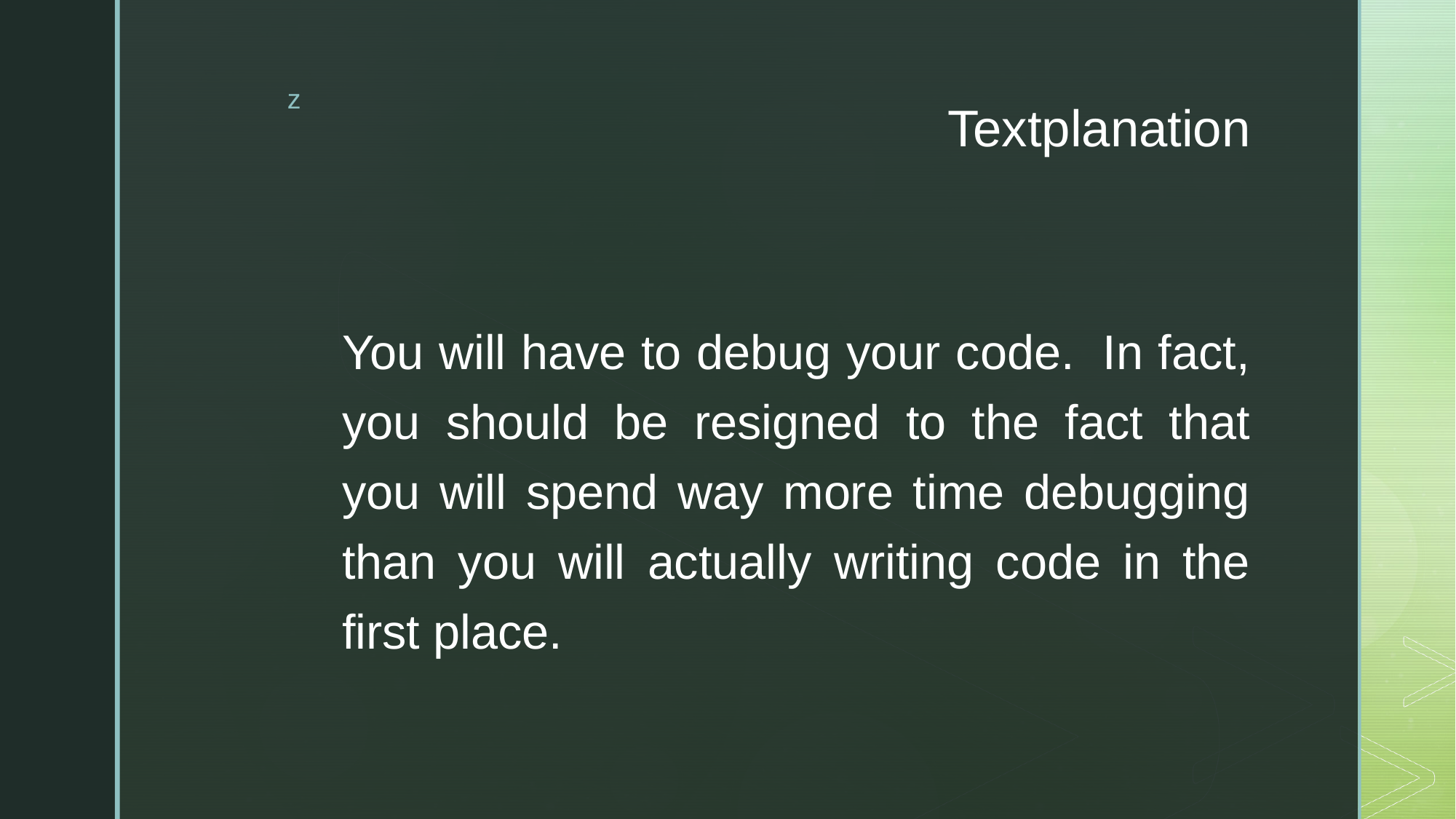

# Textplanation
You will have to debug your code.  In fact, you should be resigned to the fact that you will spend way more time debugging than you will actually writing code in the first place.